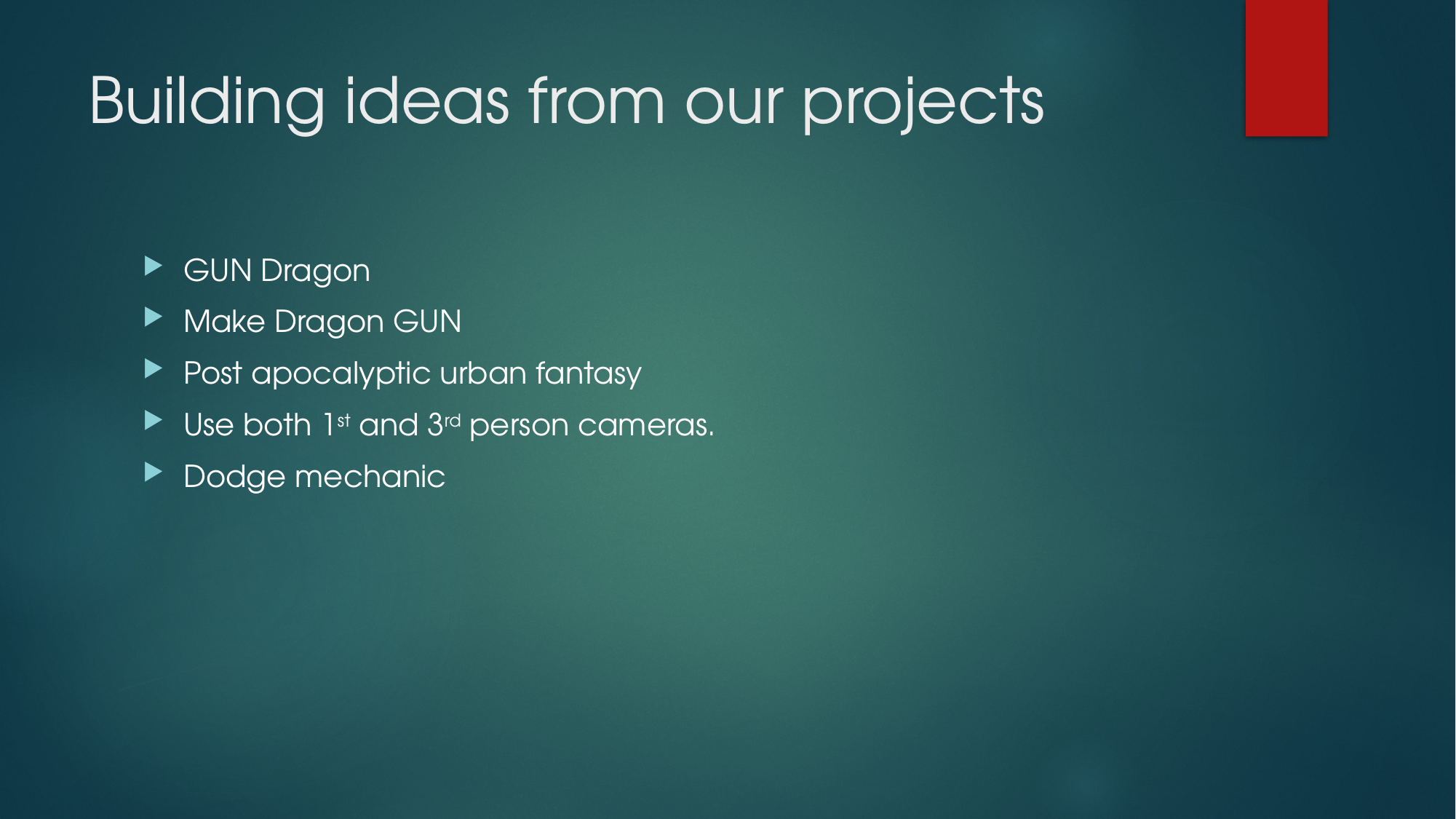

# Building ideas from our projects
GUN Dragon
Make Dragon GUN
Post apocalyptic urban fantasy
Use both 1st and 3rd person cameras.
Dodge mechanic